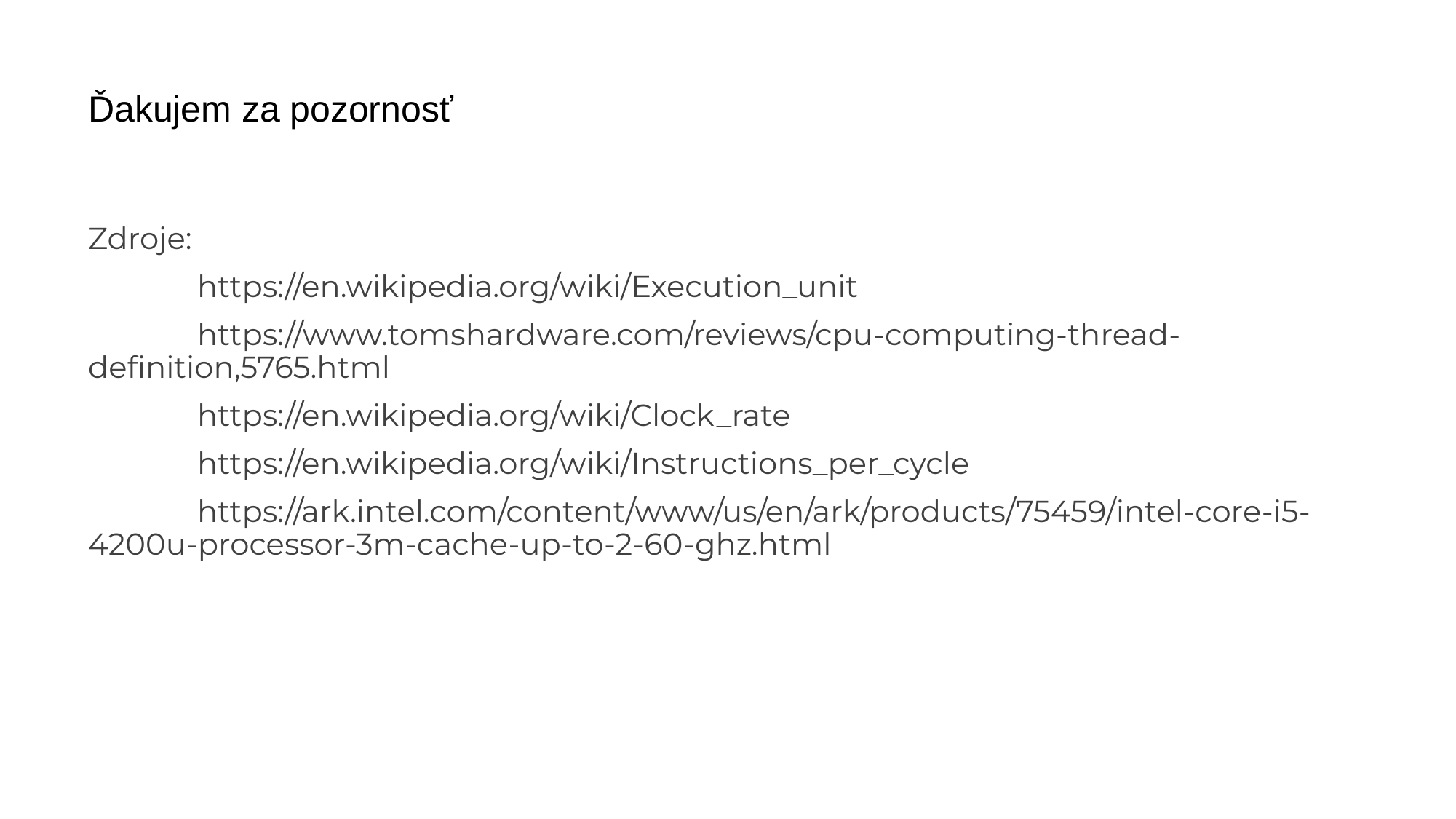

# Ďakujem za pozornosť
Zdroje:
	https://en.wikipedia.org/wiki/Execution_unit
	https://www.tomshardware.com/reviews/cpu-computing-thread-definition,5765.html
	https://en.wikipedia.org/wiki/Clock_rate
	https://en.wikipedia.org/wiki/Instructions_per_cycle
	https://ark.intel.com/content/www/us/en/ark/products/75459/intel-core-i5-4200u-processor-3m-cache-up-to-2-60-ghz.html